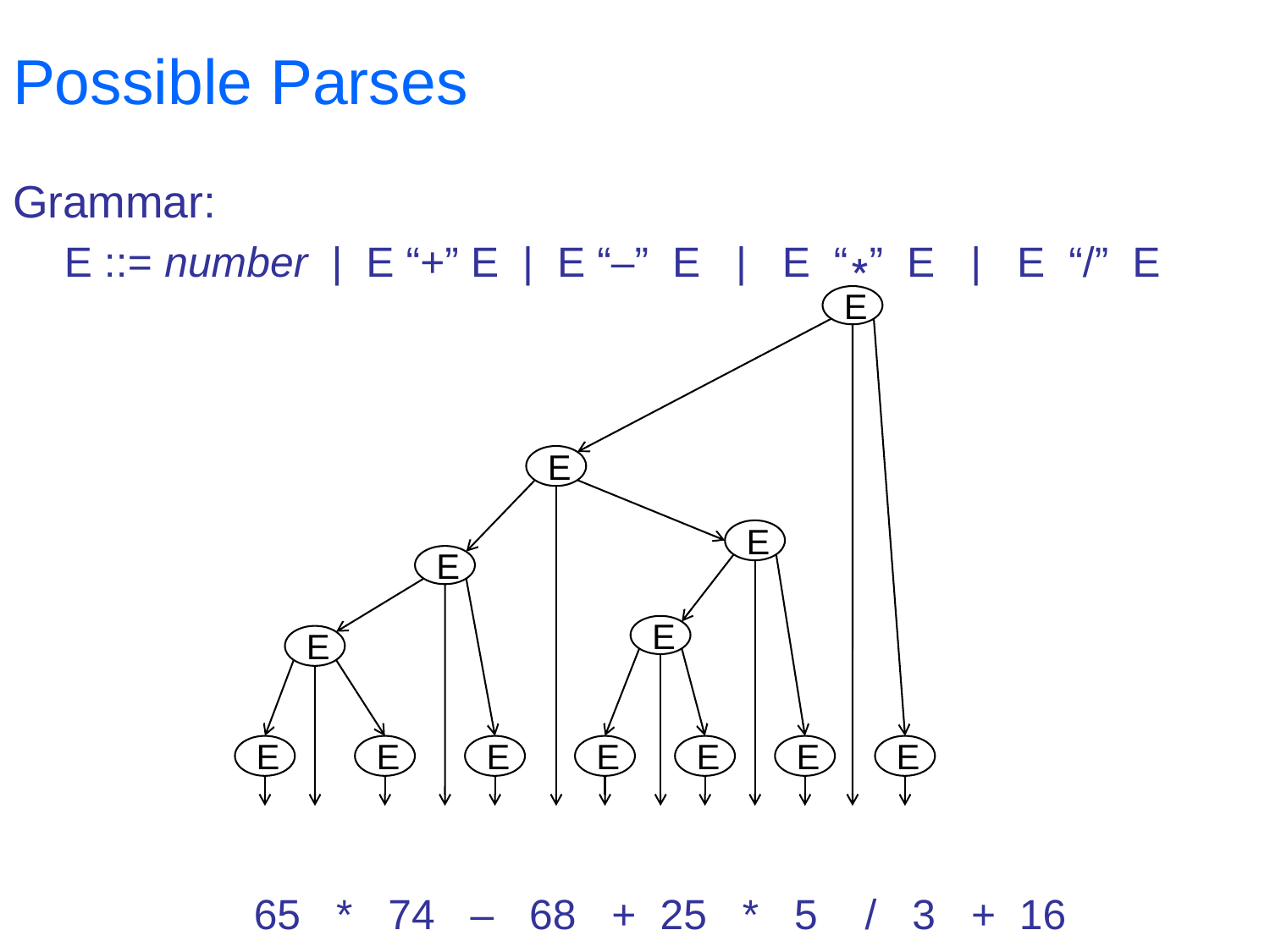

# Possible Parses
Grammar:
E ::= number  |  E “+” E  |  E “–”  E   |   E  “∗”  E   |   E  “/”  E

                65   *   74   –   68   +  25   *   5    /   3   +  16

E
E
E
E
E
E
E
E
E
E
E
E
E